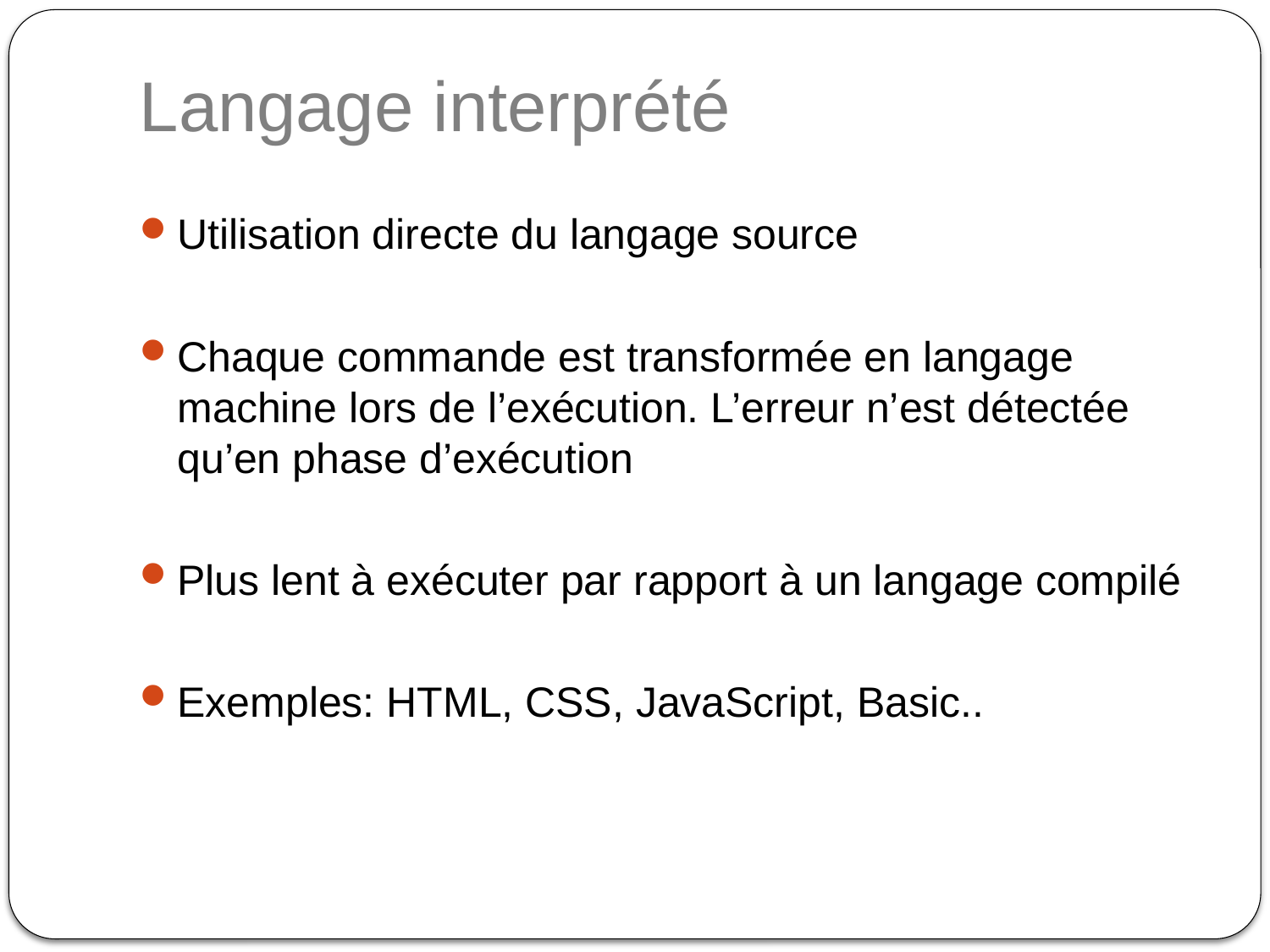

# Langage interprété
Utilisation directe du langage source

Chaque commande est transformée en langage machine lors de l’exécution. L’erreur n’est détectée qu’en phase d’exécution

Plus lent à exécuter par rapport à un langage compilé

Exemples: HTML, CSS, JavaScript, Basic..